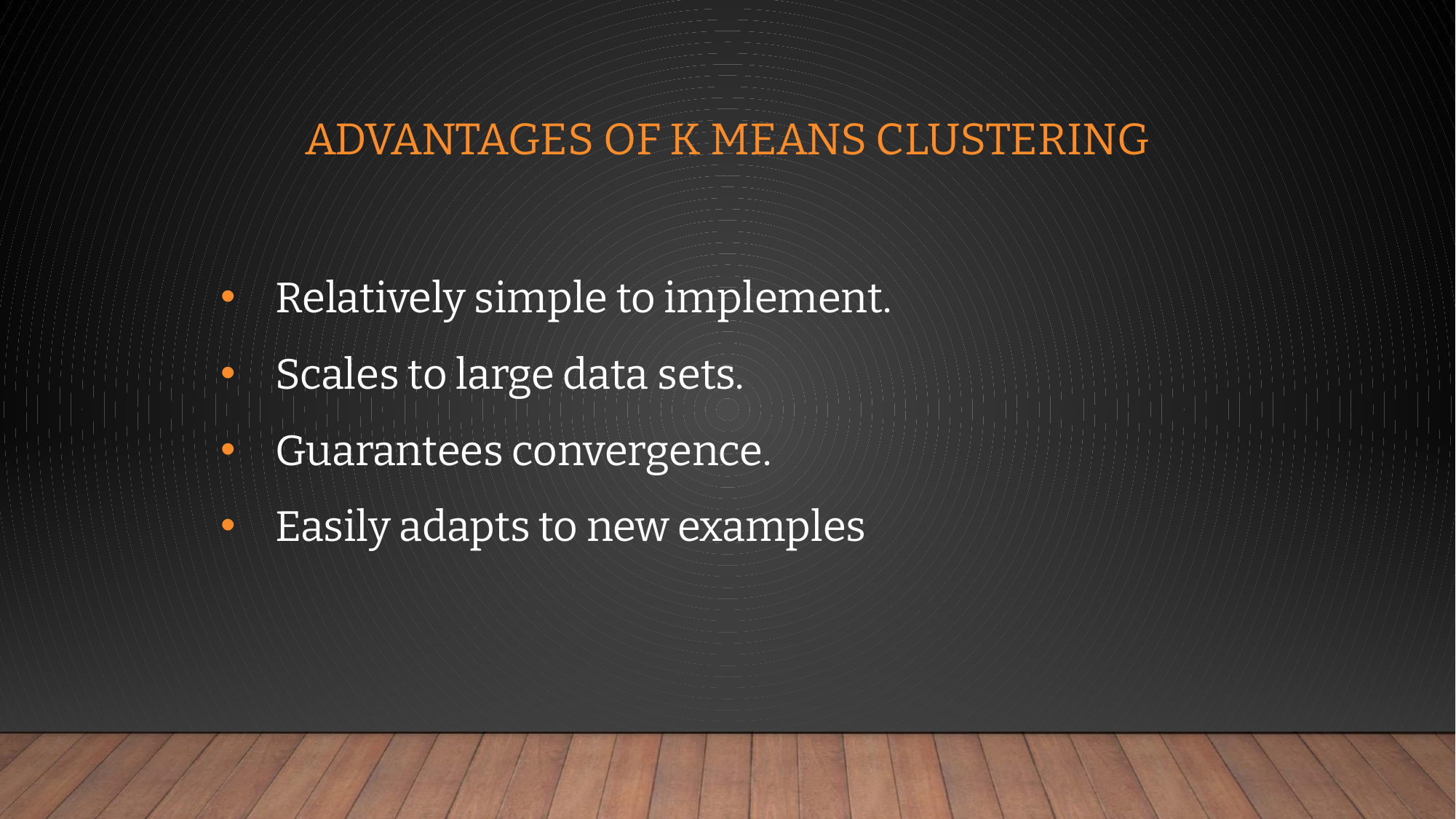

# ADVANTAGES OF K MEANS CLUSTERING
Relatively simple to implement.
Scales to large data sets.
Guarantees convergence.
Easily adapts to new examples